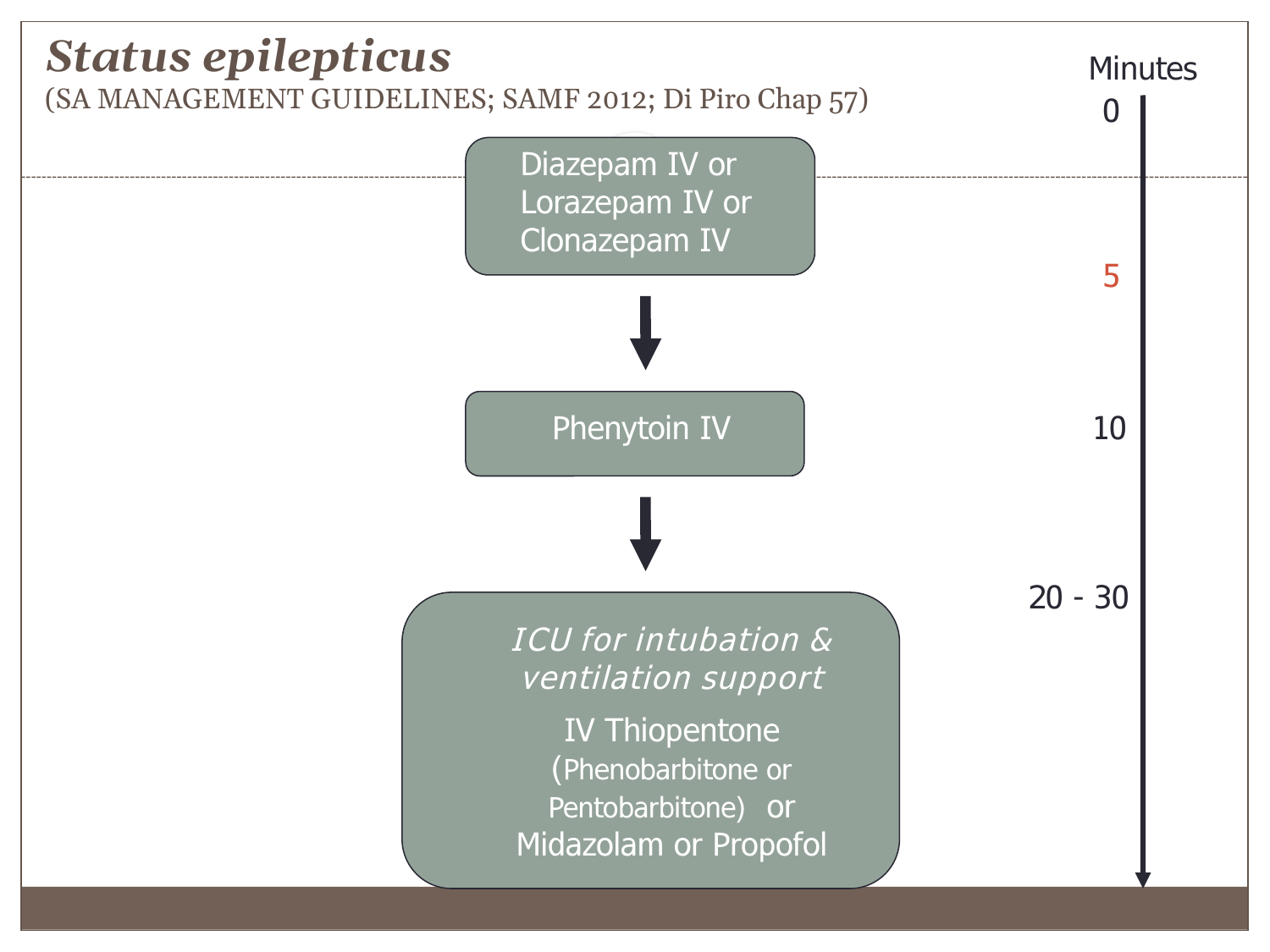

# Status epilepticus (SA MANAGEMENT GUIDELINES; SAMF 2012; Di Piro Chap 57)
Minutes
0

Diazepam IV or Lorazepam IV or Clonazepam IV
5

Phenytoin IV
10

20 - 30

ICU for intubation & ventilation support
IV Thiopentone (Phenobarbitone or Pentobarbitone)  or Midazolam or Propofol